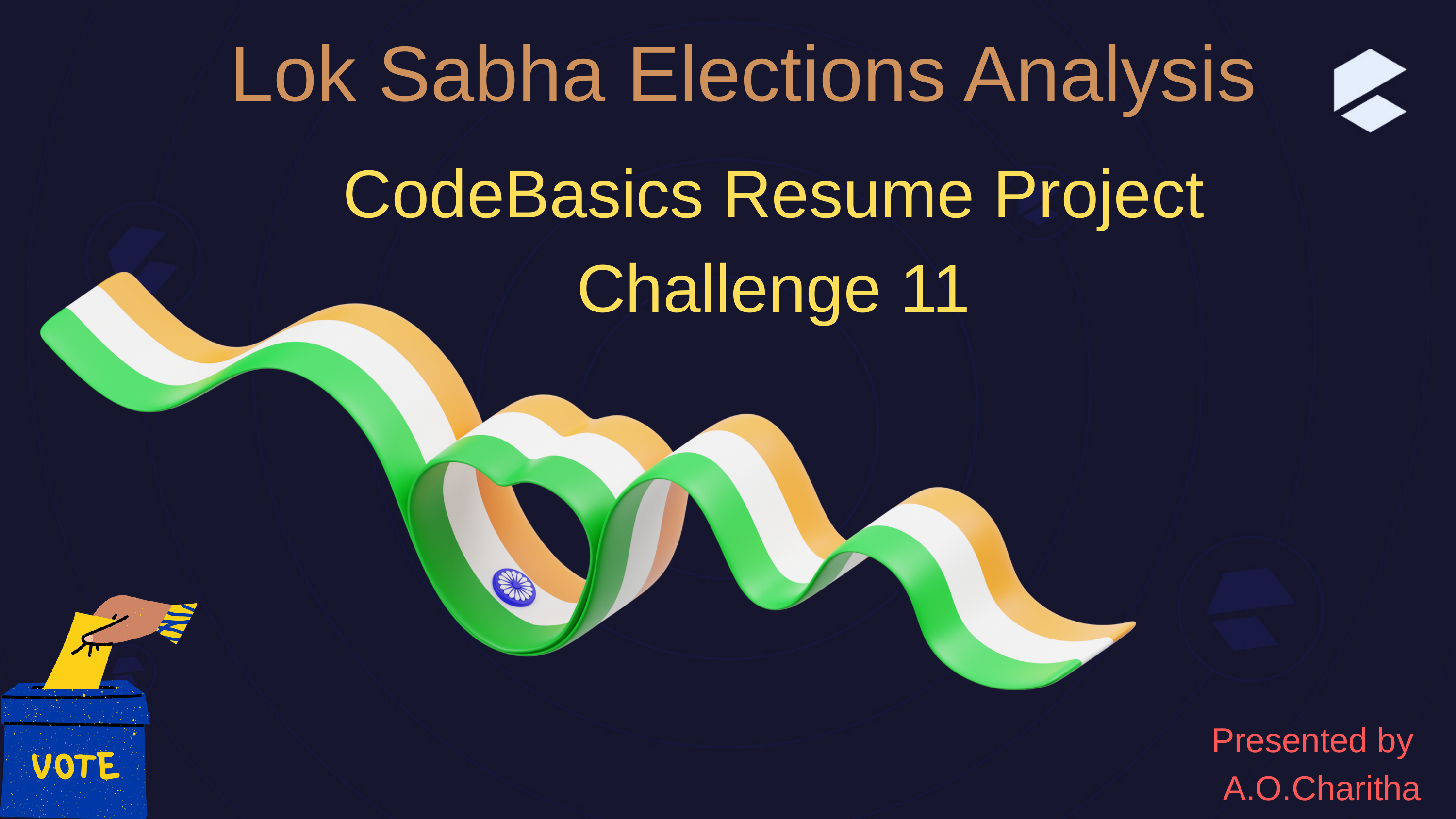

Lok Sabha Elections Analysis
CodeBasics Resume Project Challenge 11

Presented by
 A.O.Charitha